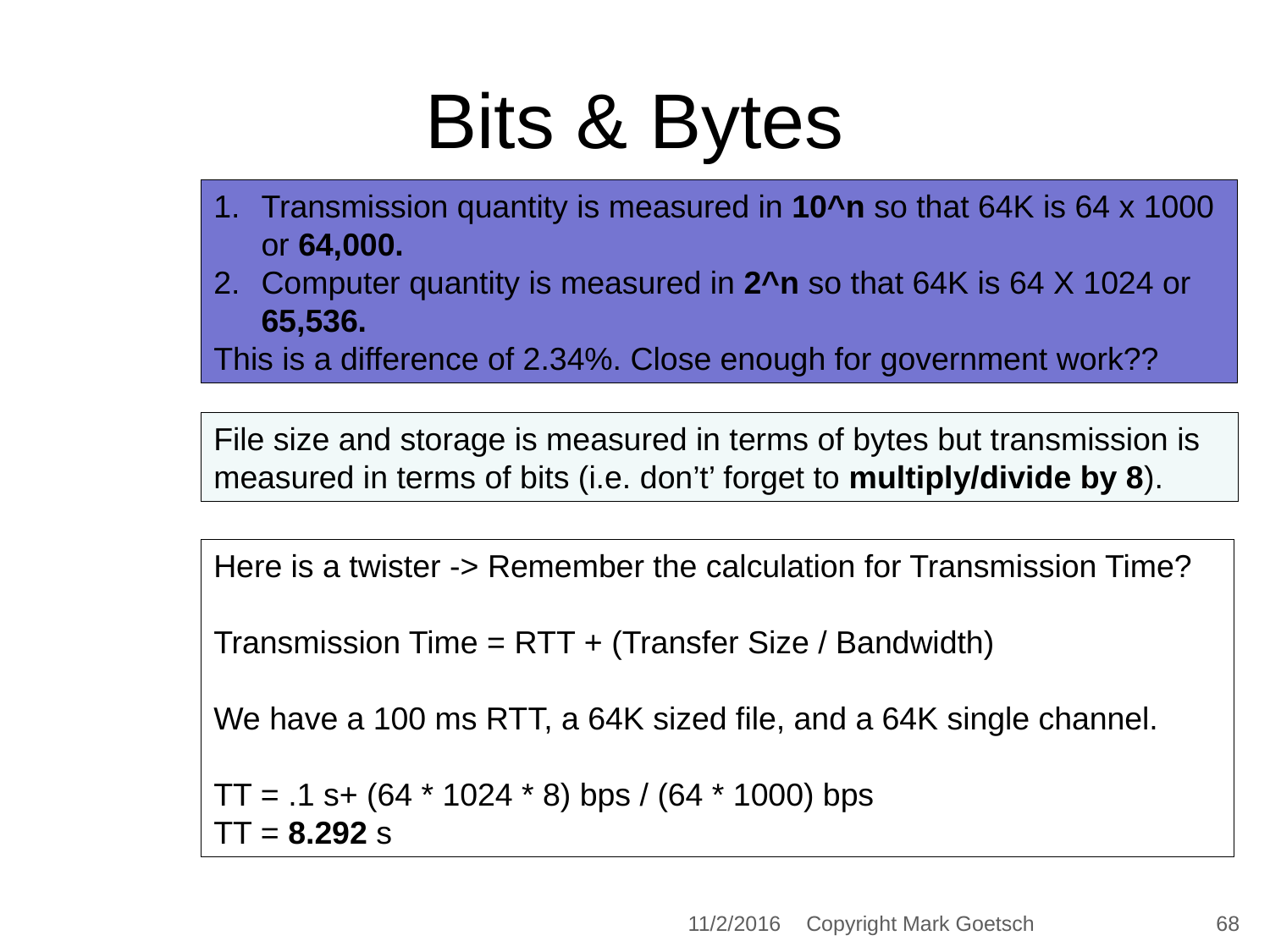

Bits & Bytes
Transmission quantity is measured in 10^n so that 64K is 64 x 1000 or 64,000.
Computer quantity is measured in 2^n so that 64K is 64 X 1024 or 65,536.
This is a difference of 2.34%. Close enough for government work??
File size and storage is measured in terms of bytes but transmission is measured in terms of bits (i.e. don’t’ forget to multiply/divide by 8).
Here is a twister -> Remember the calculation for Transmission Time?

Transmission Time = RTT + (Transfer Size / Bandwidth)

We have a 100 ms RTT, a 64K sized file, and a 64K single channel.

TT = .1 s+ (64 * 1024 * 8) bps / (64 * 1000) bps
TT = 8.292 s
11/2/2016
Copyright Mark Goetsch
68